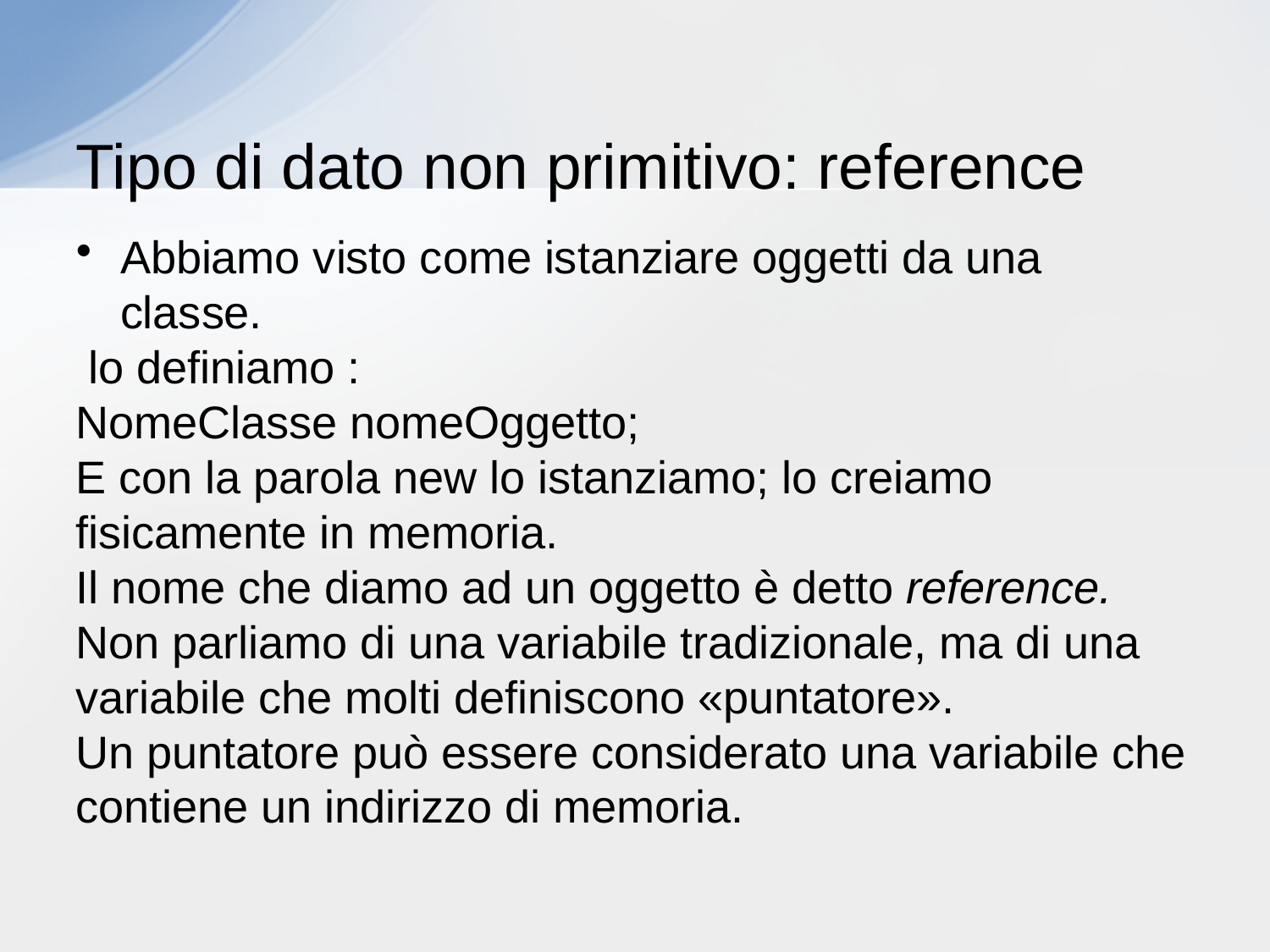

# Tipo di dato non primitivo: reference
Abbiamo visto come istanziare oggetti da una classe.
 lo definiamo :
NomeClasse nomeOggetto;
E con la parola new lo istanziamo; lo creiamo fisicamente in memoria.
Il nome che diamo ad un oggetto è detto reference.
Non parliamo di una variabile tradizionale, ma di una variabile che molti definiscono «puntatore».
Un puntatore può essere considerato una variabile che contiene un indirizzo di memoria.